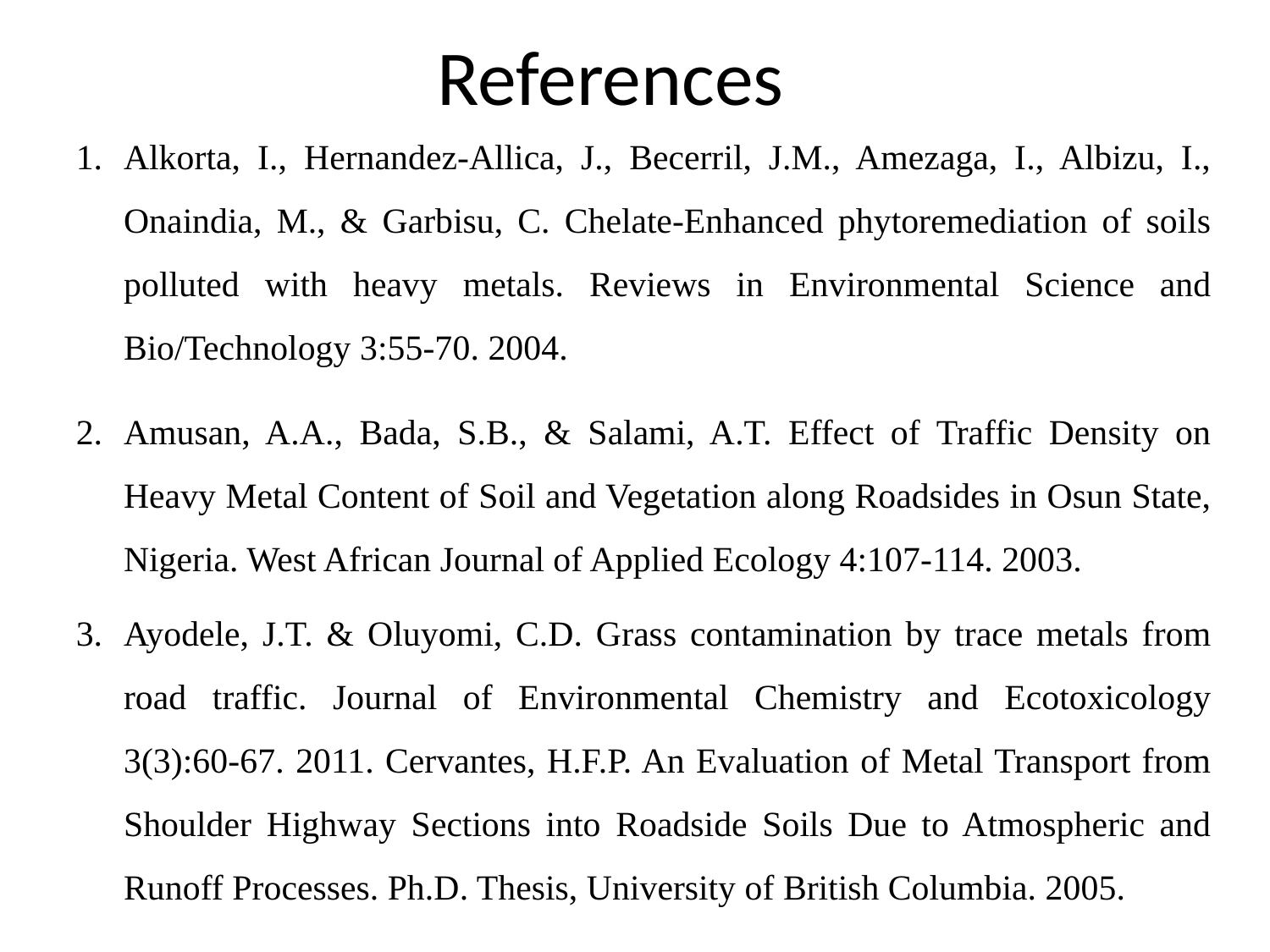

# References
Alkorta, I., Hernandez-Allica, J., Becerril, J.M., Amezaga, I., Albizu, I., Onaindia, M., & Garbisu, C. Chelate-Enhanced phytoremediation of soils polluted with heavy metals. Reviews in Environmental Science and Bio/Technology 3:55-70. 2004.
Amusan, A.A., Bada, S.B., & Salami, A.T. Effect of Traffic Density on Heavy Metal Content of Soil and Vegetation along Roadsides in Osun State, Nigeria. West African Journal of Applied Ecology 4:107-114. 2003.
Ayodele, J.T. & Oluyomi, C.D. Grass contamination by trace metals from road traffic. Journal of Environmental Chemistry and Ecotoxicology 3(3):60-67. 2011. Cervantes, H.F.P. An Evaluation of Metal Transport from Shoulder Highway Sections into Roadside Soils Due to Atmospheric and Runoff Processes. Ph.D. Thesis, University of British Columbia. 2005.